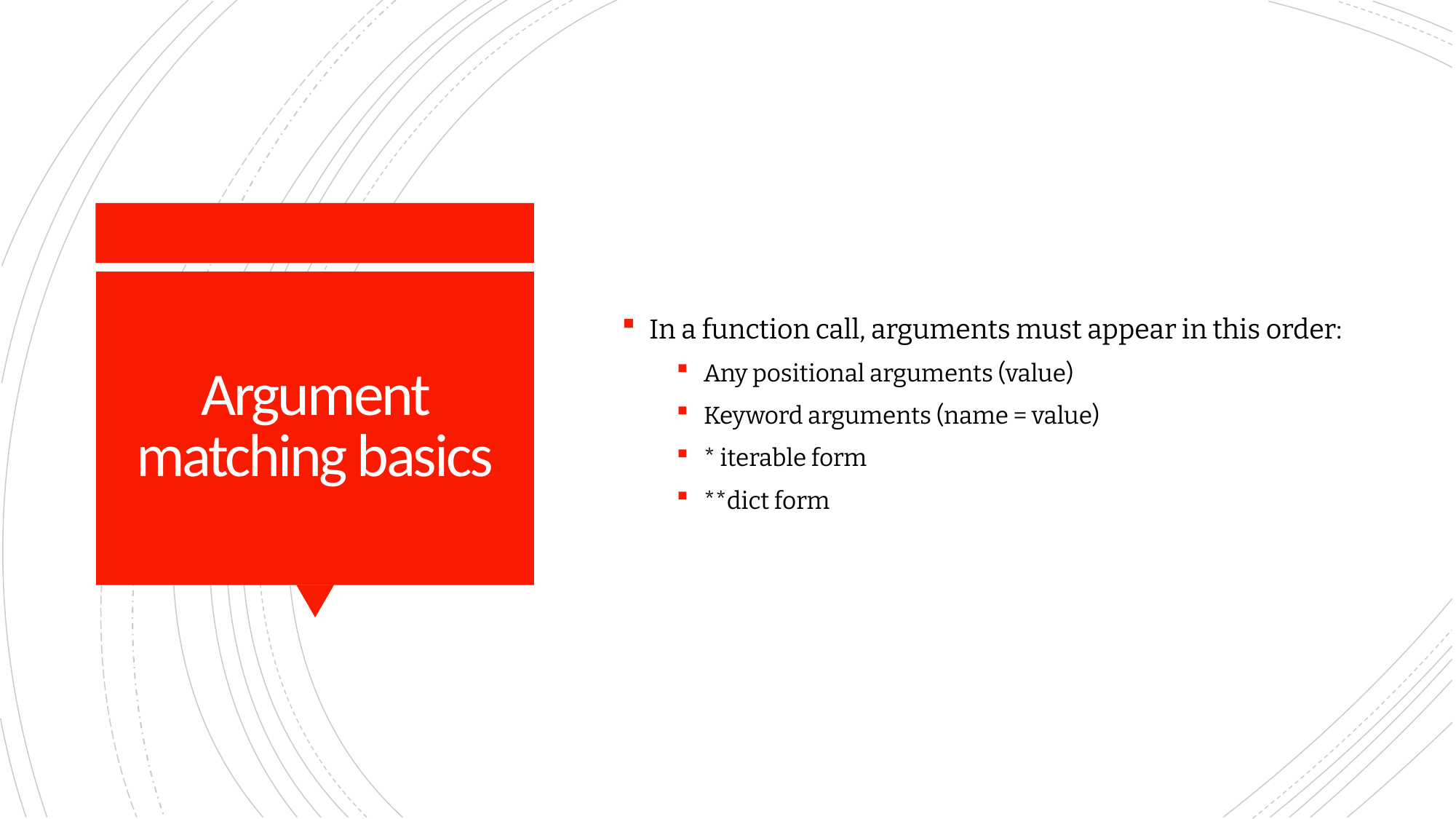

In a function call, arguments must appear in this order:
Any positional arguments (value)
Keyword arguments (name = value)
* iterable form
**dict form
# Argument matching basics